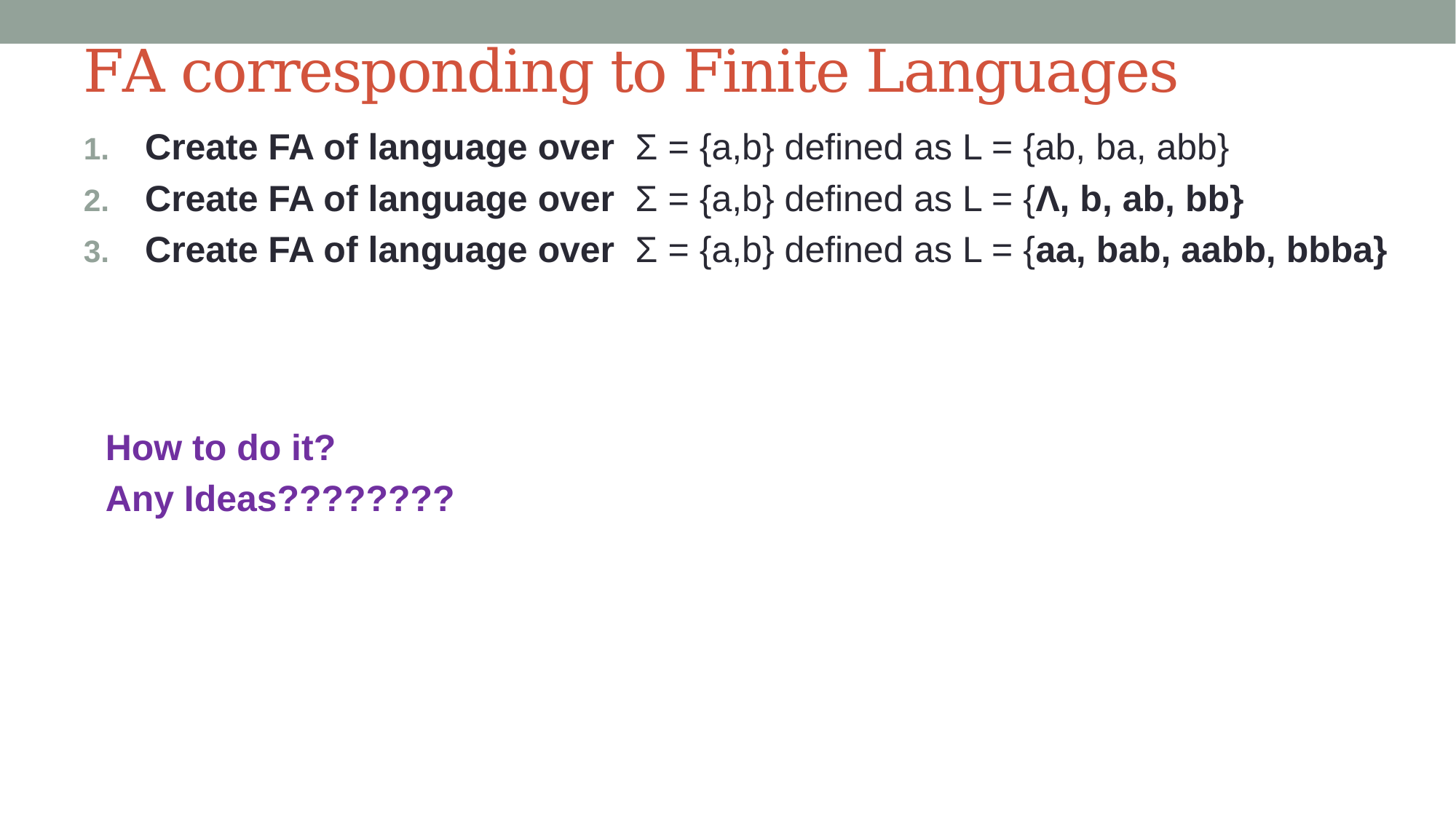

# FA corresponding to Finite Languages
Create FA of language over  Σ = {a,b} defined as L = {ab, ba, abb}
Create FA of language over  Σ = {a,b} defined as L = {Λ, b, ab, bb}
Create FA of language over  Σ = {a,b} defined as L = {aa, bab, aabb, bbba}
How to do it?
Any Ideas????????